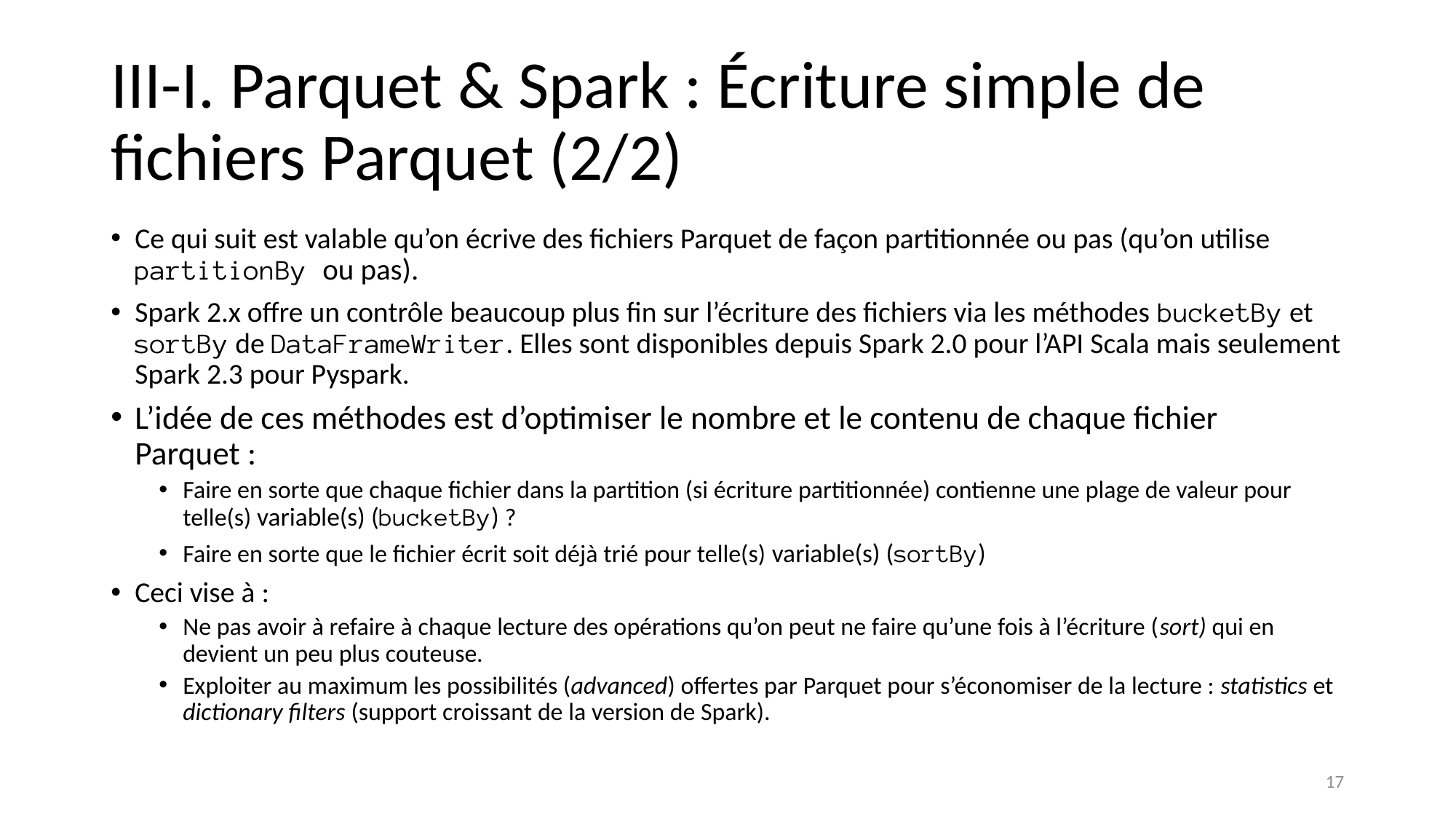

# III-I. Parquet & Spark : Écriture simple de fichiers Parquet (2/2)
Ce qui suit est valable qu’on écrive des fichiers Parquet de façon partitionnée ou pas (qu’on utilise partitionBy ou pas).
Spark 2.x offre un contrôle beaucoup plus fin sur l’écriture des fichiers via les méthodes bucketBy et sortBy de DataFrameWriter. Elles sont disponibles depuis Spark 2.0 pour l’API Scala mais seulement Spark 2.3 pour Pyspark.
L’idée de ces méthodes est d’optimiser le nombre et le contenu de chaque fichier Parquet :
Faire en sorte que chaque fichier dans la partition (si écriture partitionnée) contienne une plage de valeur pour telle(s) variable(s) (bucketBy) ?
Faire en sorte que le fichier écrit soit déjà trié pour telle(s) variable(s) (sortBy)
Ceci vise à :
Ne pas avoir à refaire à chaque lecture des opérations qu’on peut ne faire qu’une fois à l’écriture (sort) qui en devient un peu plus couteuse.
Exploiter au maximum les possibilités (advanced) offertes par Parquet pour s’économiser de la lecture : statistics et dictionary filters (support croissant de la version de Spark).

17